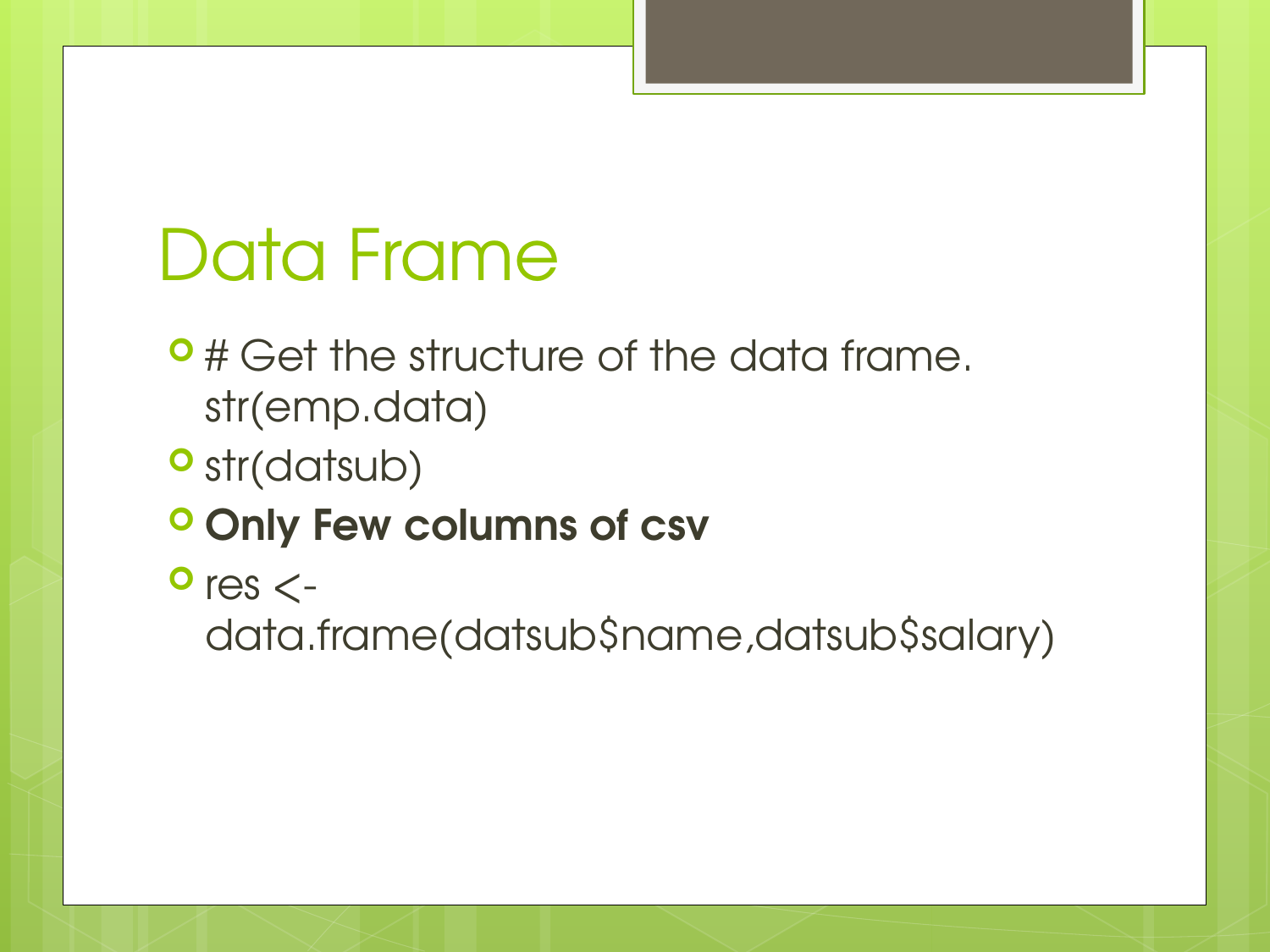

# Data Frame
# Get the structure of the data frame. str(emp.data)
str(datsub)
Only Few columns of csv
res <- data.frame(datsub$name,datsub$salary)